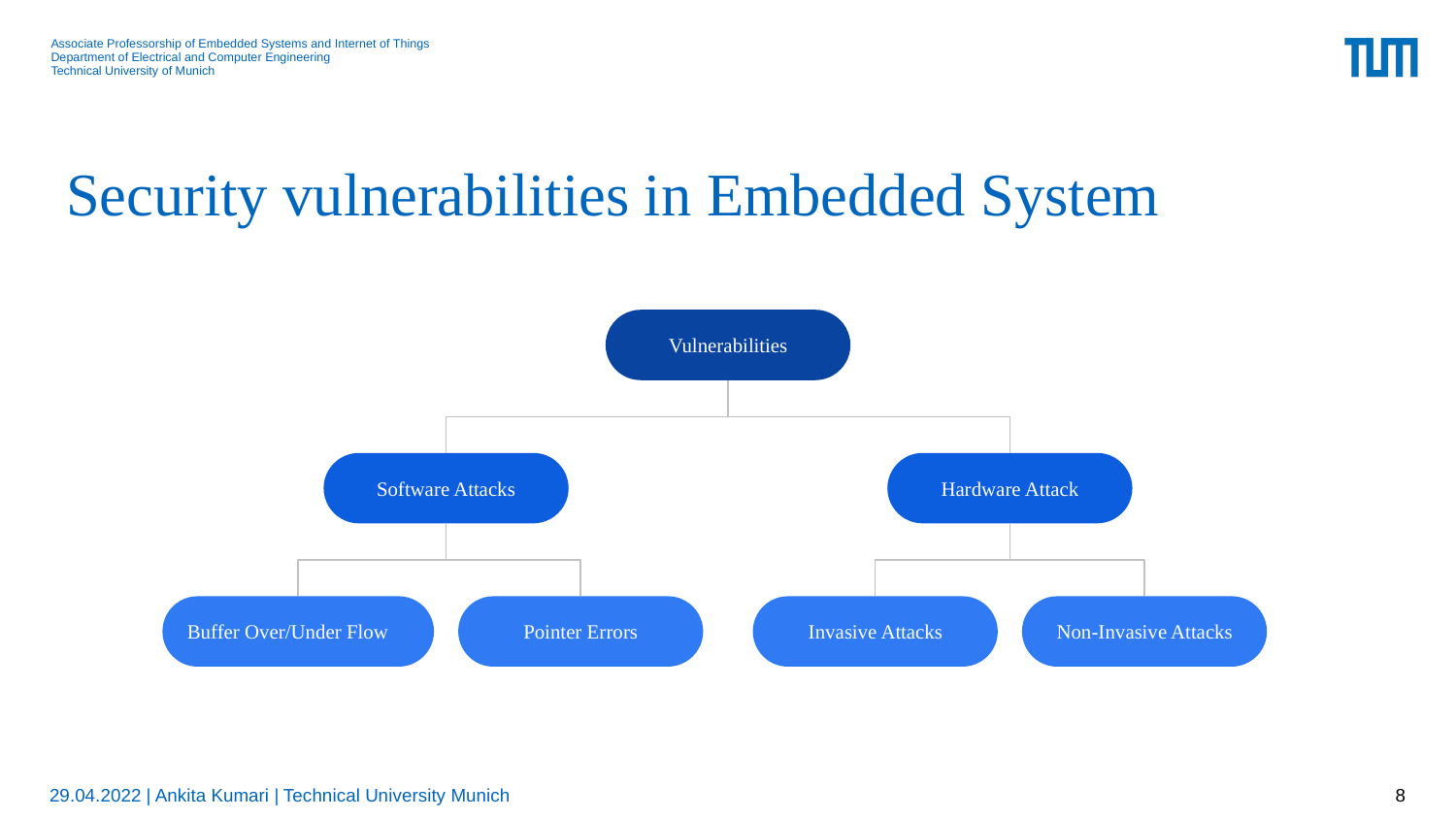

# Security vulnerabilities in Embedded System
Vulnerabilities
Software Attacks
Hardware Attack
Buffer Over/Under Flow
Pointer Errors
Invasive Attacks
Non-Invasive Attacks
29.04.2022 | Ankita Kumari | Technical University Munich
8